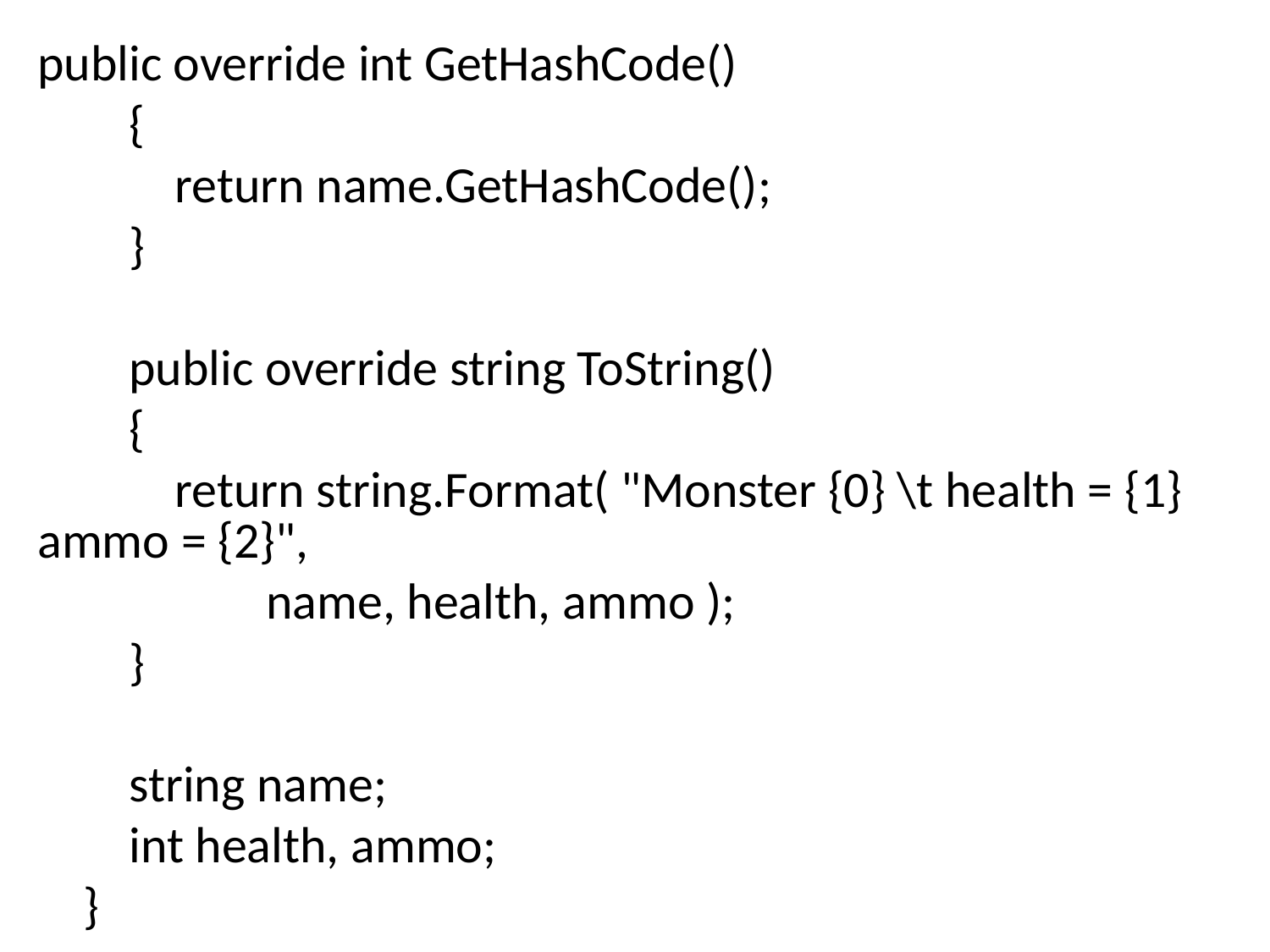

public override int GetHashCode()
        {
            return name.GetHashCode();
        }

        public override string ToString()
        {
            return string.Format( "Monster {0} \t health = {1} ammo = {2}",
                    name, health, ammo );
        }

        string name;
        int health, ammo;
    }